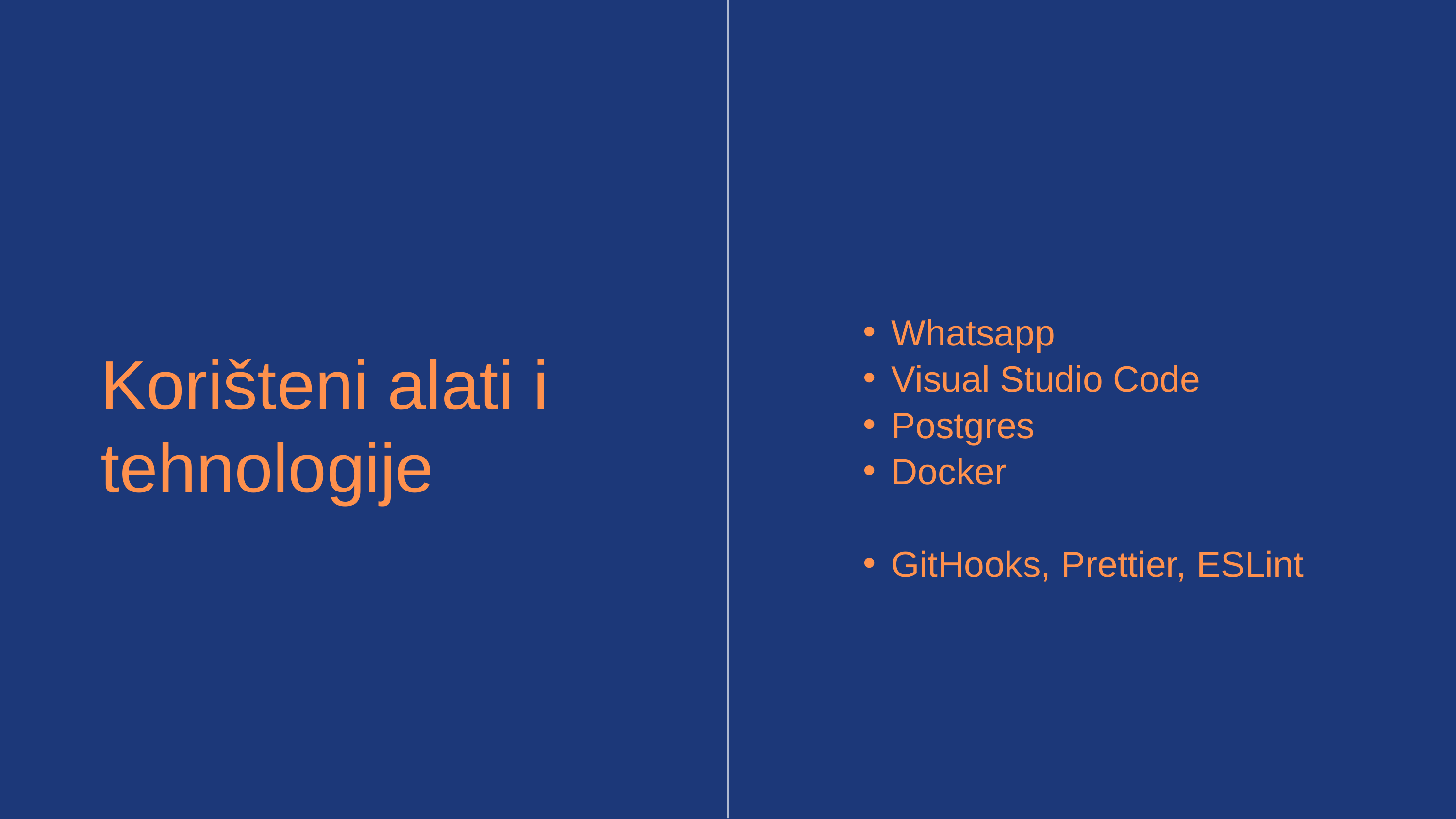

Whatsapp
Visual Studio Code
Postgres
Docker

GitHooks, Prettier, ESLint
Korišteni alati i tehnologije